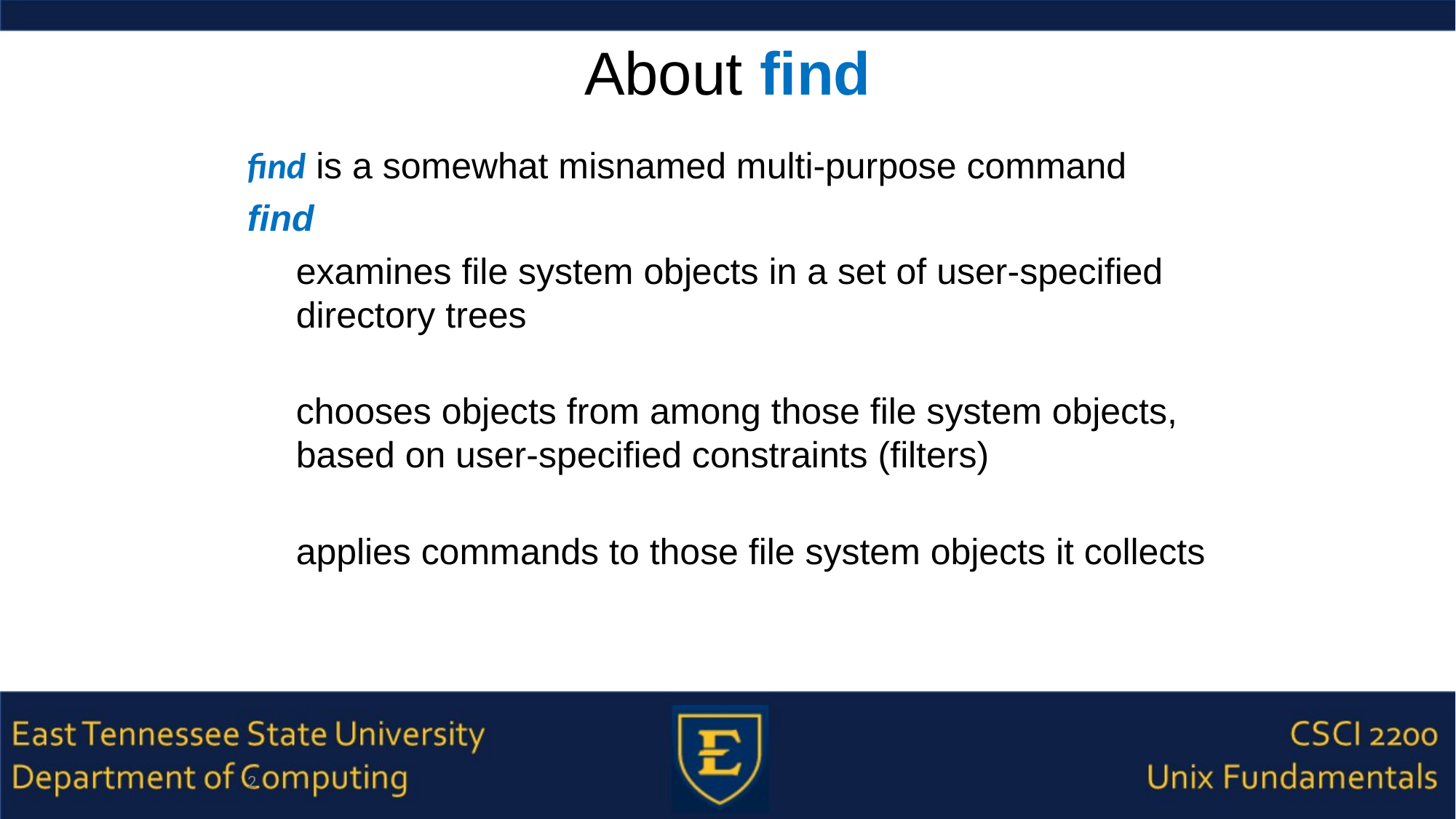

# About find
find is a somewhat misnamed multi-purpose command
find
examines file system objects in a set of user-specified directory trees
chooses objects from among those file system objects,
based on user-specified constraints (filters)
applies commands to those file system objects it collects

2